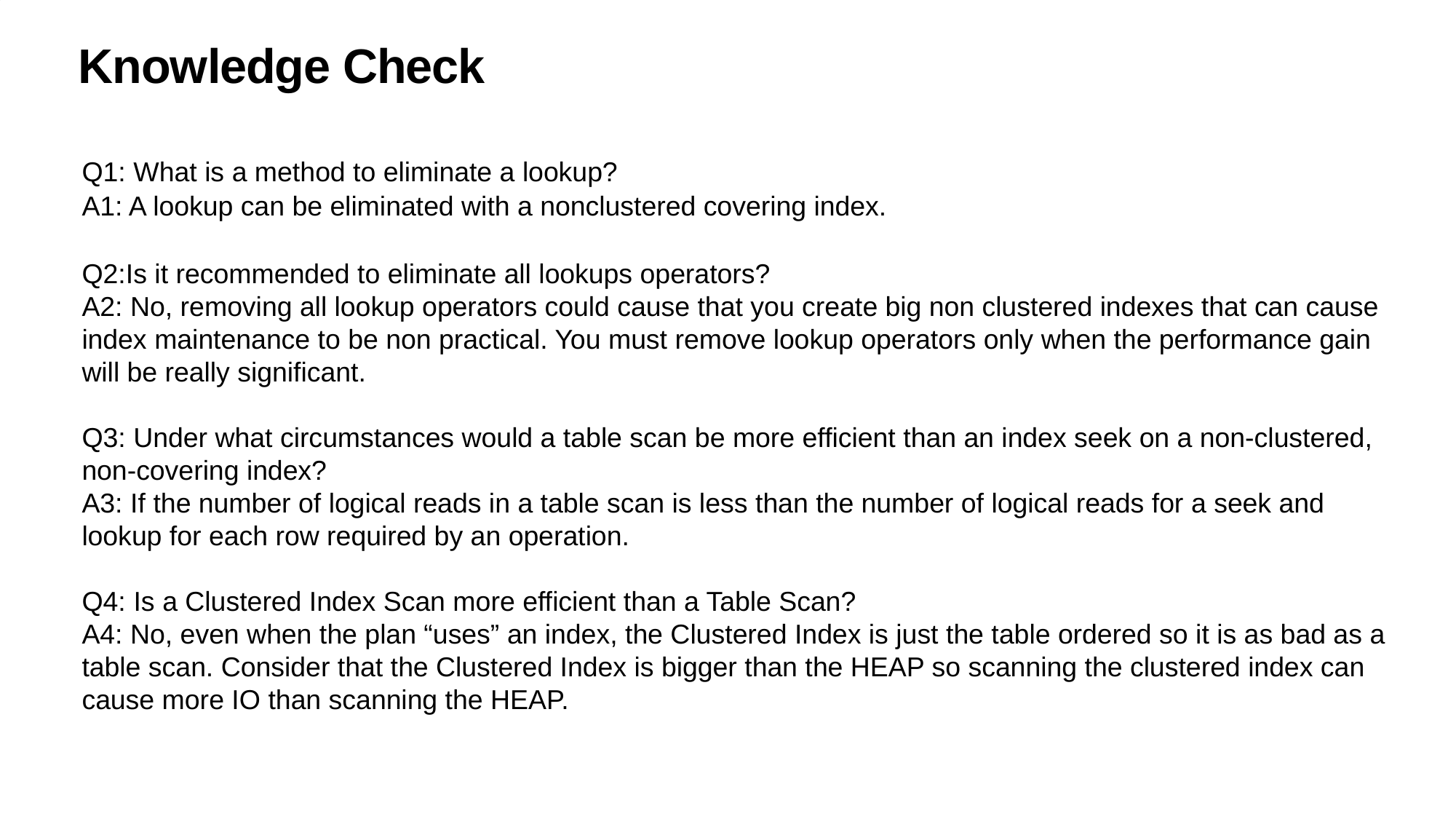

# Knowledge Check
Q1: What is a method to eliminate a lookup?
A1: A lookup can be eliminated with a nonclustered covering index.

Q2:Is it recommended to eliminate all lookups operators?
A2: No, removing all lookup operators could cause that you create big non clustered indexes that can cause index maintenance to be non practical. You must remove lookup operators only when the performance gain will be really significant.

Q3: Under what circumstances would a table scan be more efficient than an index seek on a non-clustered, non-covering index?
A3: If the number of logical reads in a table scan is less than the number of logical reads for a seek and lookup for each row required by an operation.

Q4: Is a Clustered Index Scan more efficient than a Table Scan?
A4: No, even when the plan “uses” an index, the Clustered Index is just the table ordered so it is as bad as a table scan. Consider that the Clustered Index is bigger than the HEAP so scanning the clustered index can cause more IO than scanning the HEAP.